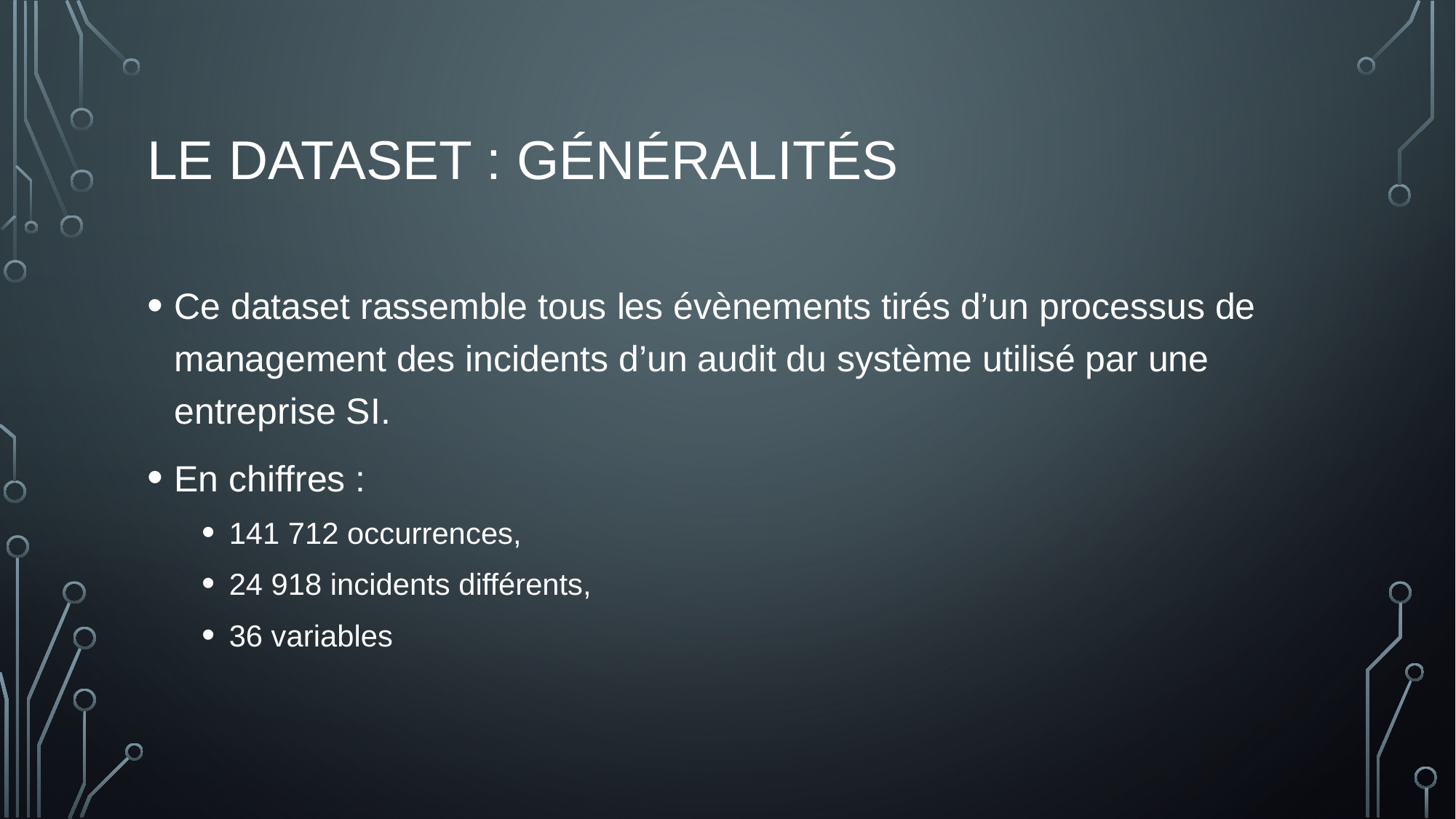

# Le dataset : Généralités
Ce dataset rassemble tous les évènements tirés d’un processus de management des incidents d’un audit du système utilisé par une entreprise SI.
En chiffres :
141 712 occurrences,
24 918 incidents différents,
36 variables